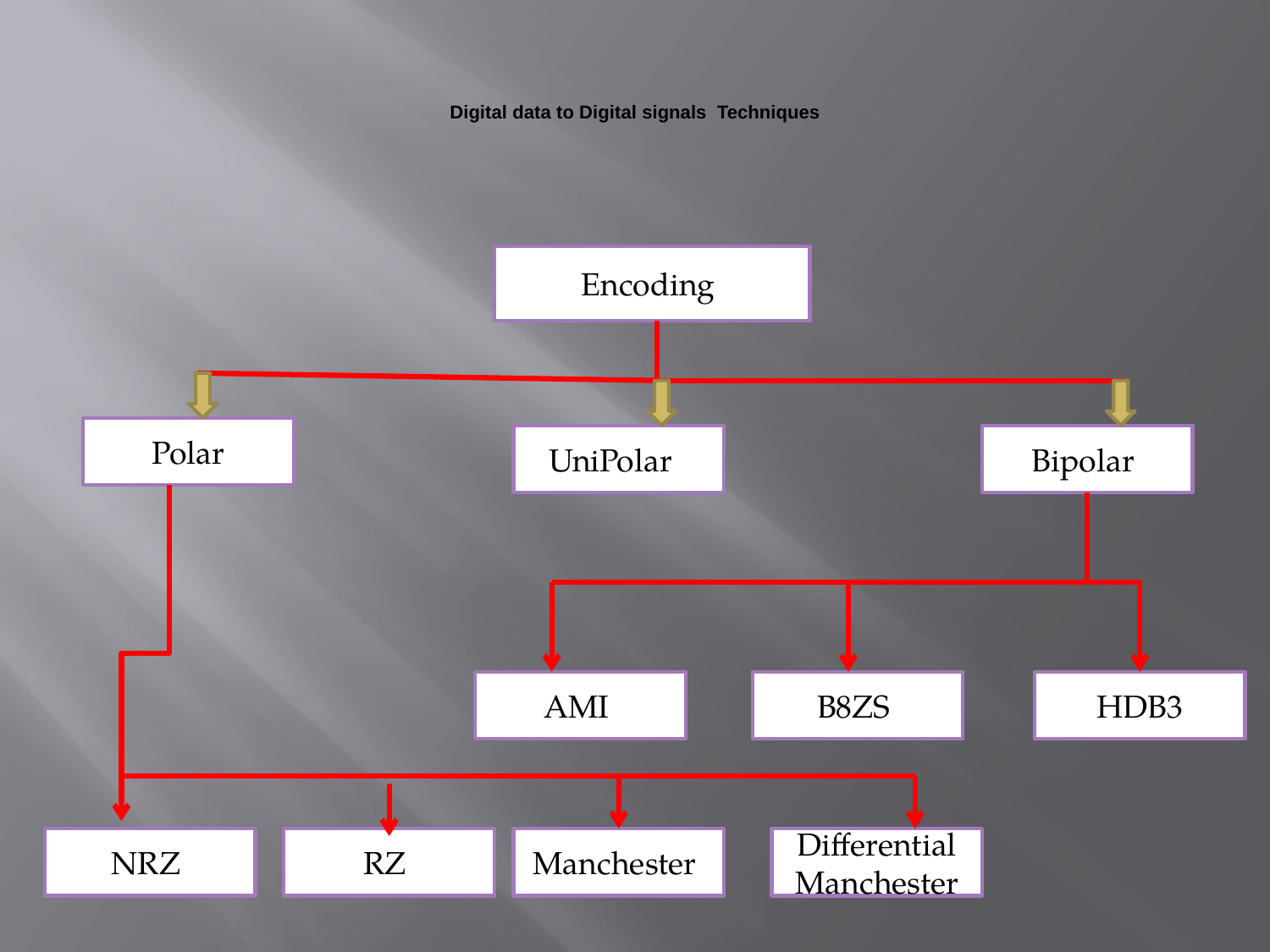

# Digital data to Digital signals  Techniques
Encoding

Polar
UniPolar
Bipolar
AMI
B8ZS
HDB3
NRZ
RZ
Manchester
Differential Manchester